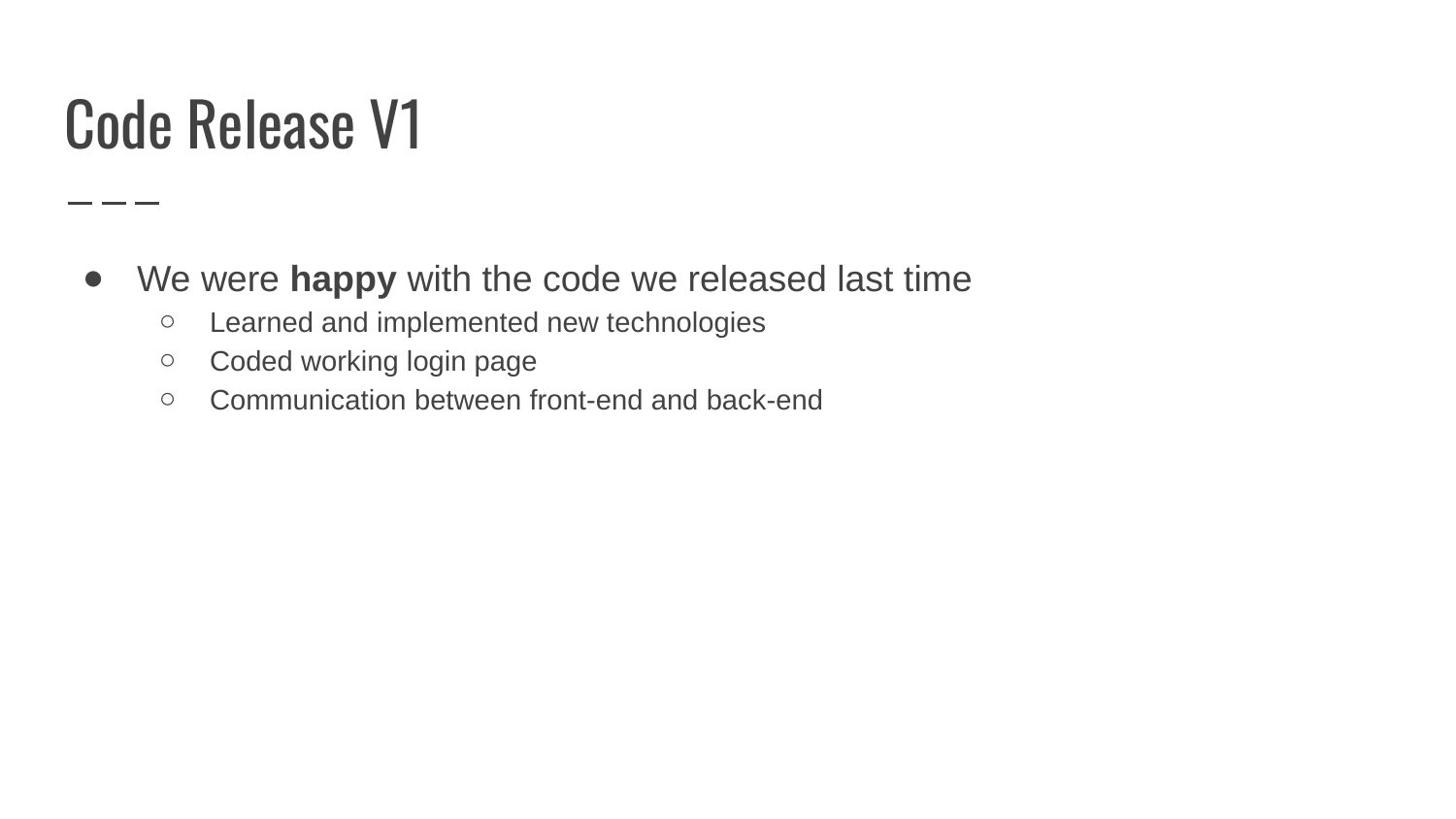

# Code Release V1
We were happy with the code we released last time
Learned and implemented new technologies
Coded working login page
Communication between front-end and back-end